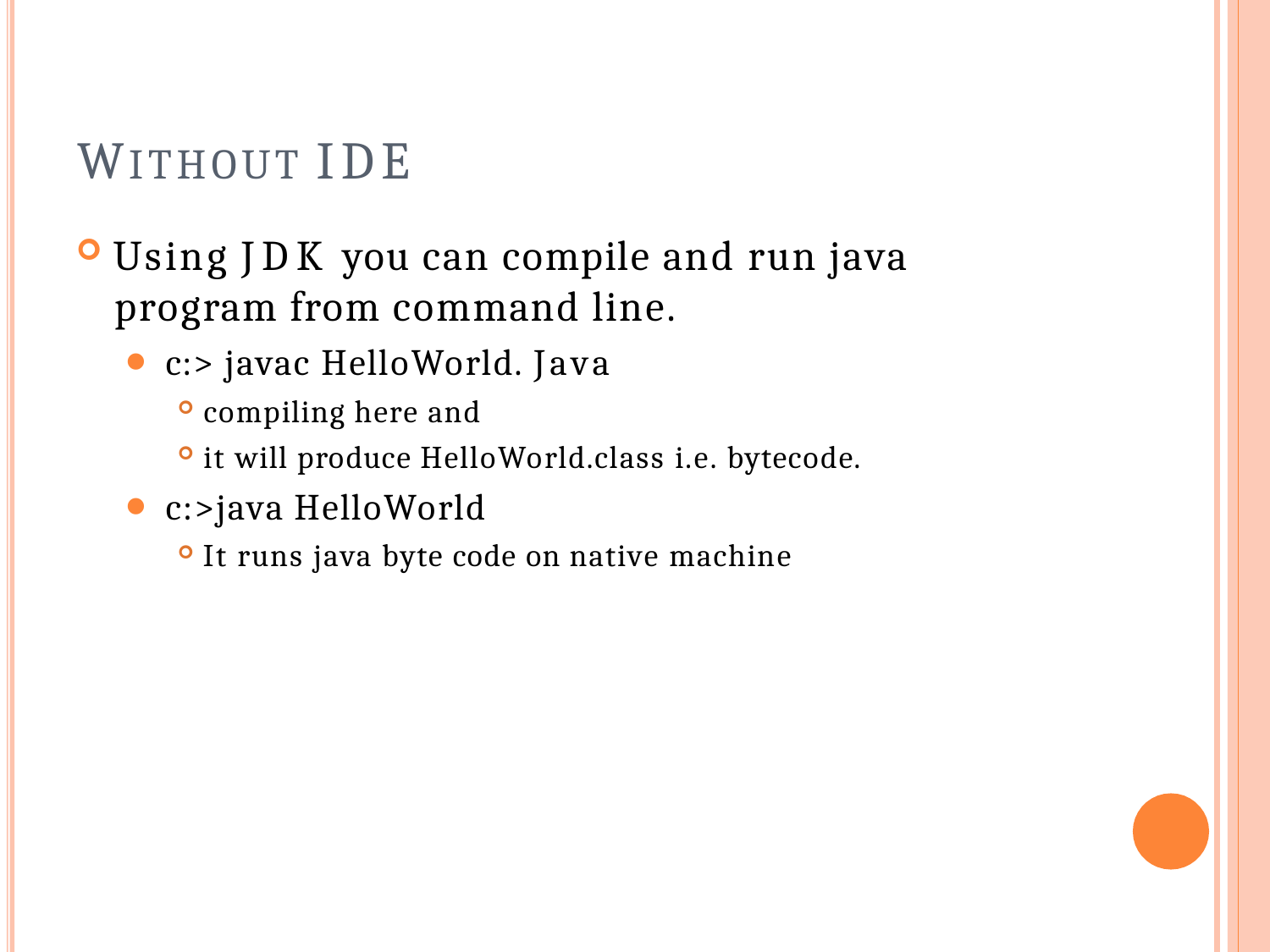

# WITHOUT IDE
Using JDK you can compile and run java
program from command line.
c:> javac HelloWorld. Java
compiling here and
it will produce HelloWorld.class i.e. bytecode.
c:>java HelloWorld
It runs java byte code on native machine